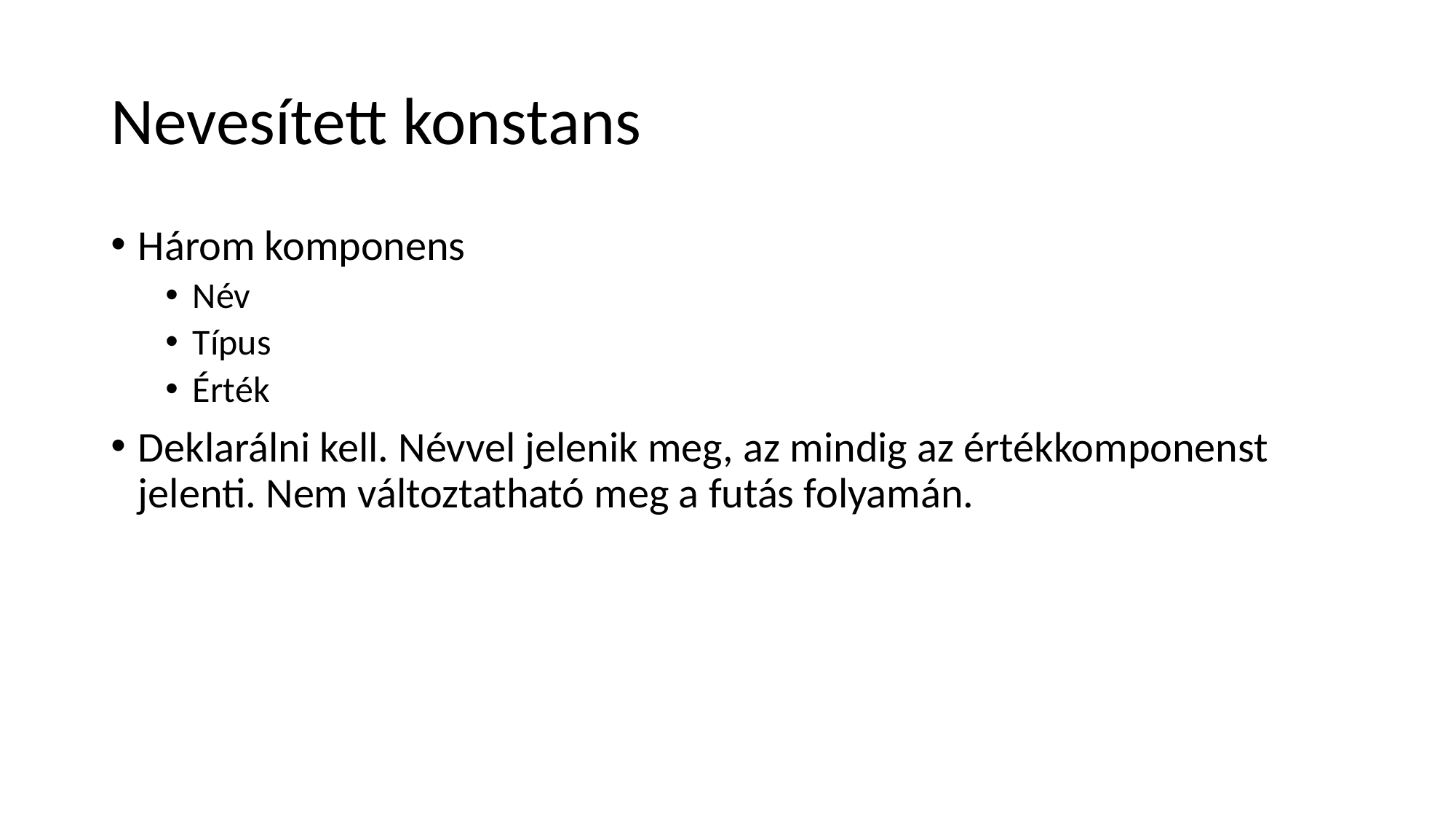

# Nevesített konstans
Három komponens
Név
Típus
Érték
Deklarálni kell. Névvel jelenik meg, az mindig az értékkomponenst jelenti. Nem változtatható meg a futás folyamán.